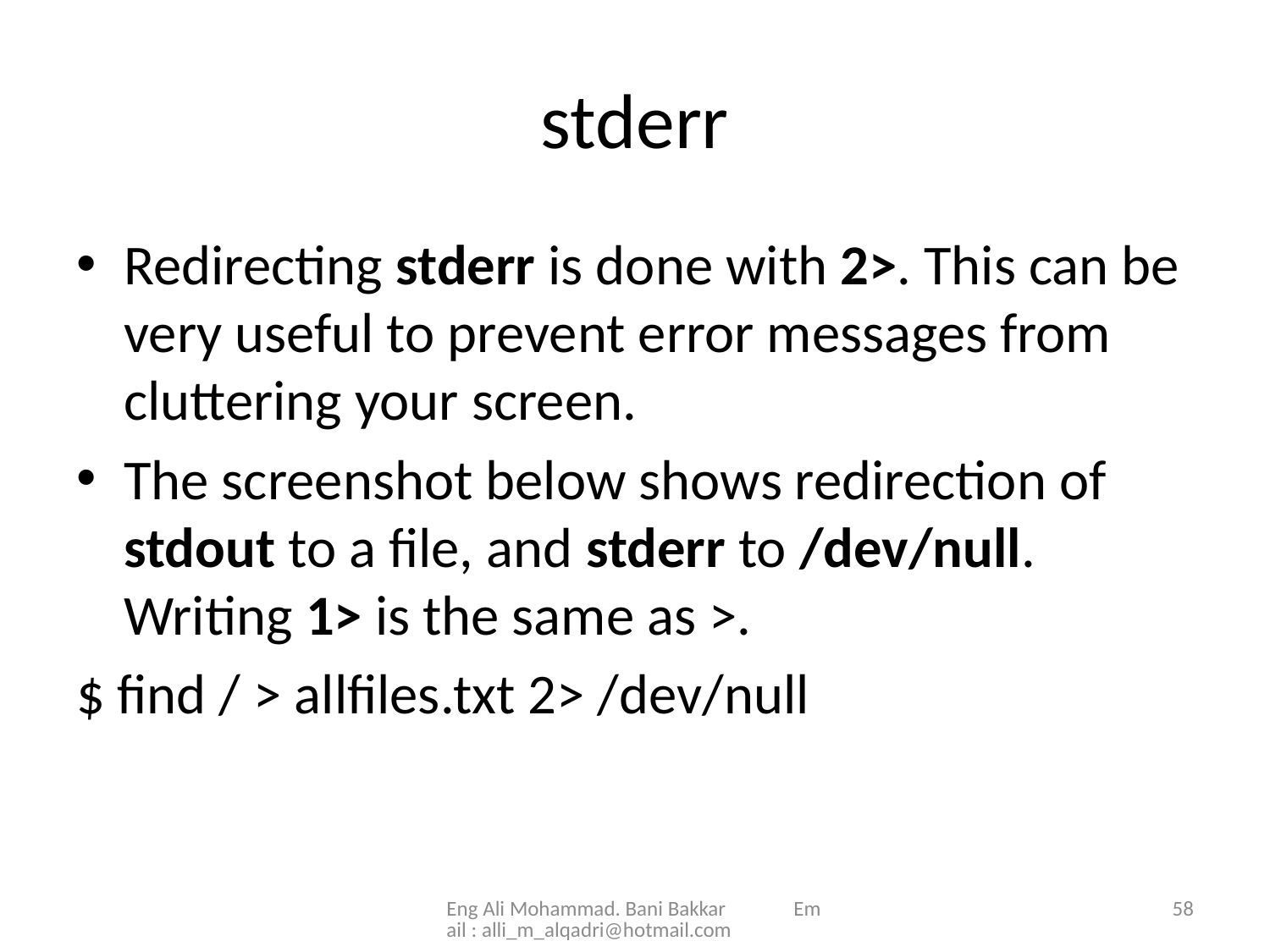

# stderr
Redirecting stderr is done with 2>. This can be very useful to prevent error messages from cluttering your screen.
The screenshot below shows redirection of stdout to a file, and stderr to /dev/null. Writing 1> is the same as >.
$ find / > allfiles.txt 2> /dev/null
Eng Ali Mohammad. Bani Bakkar              Email : alli_m_alqadri@hotmail.com
58